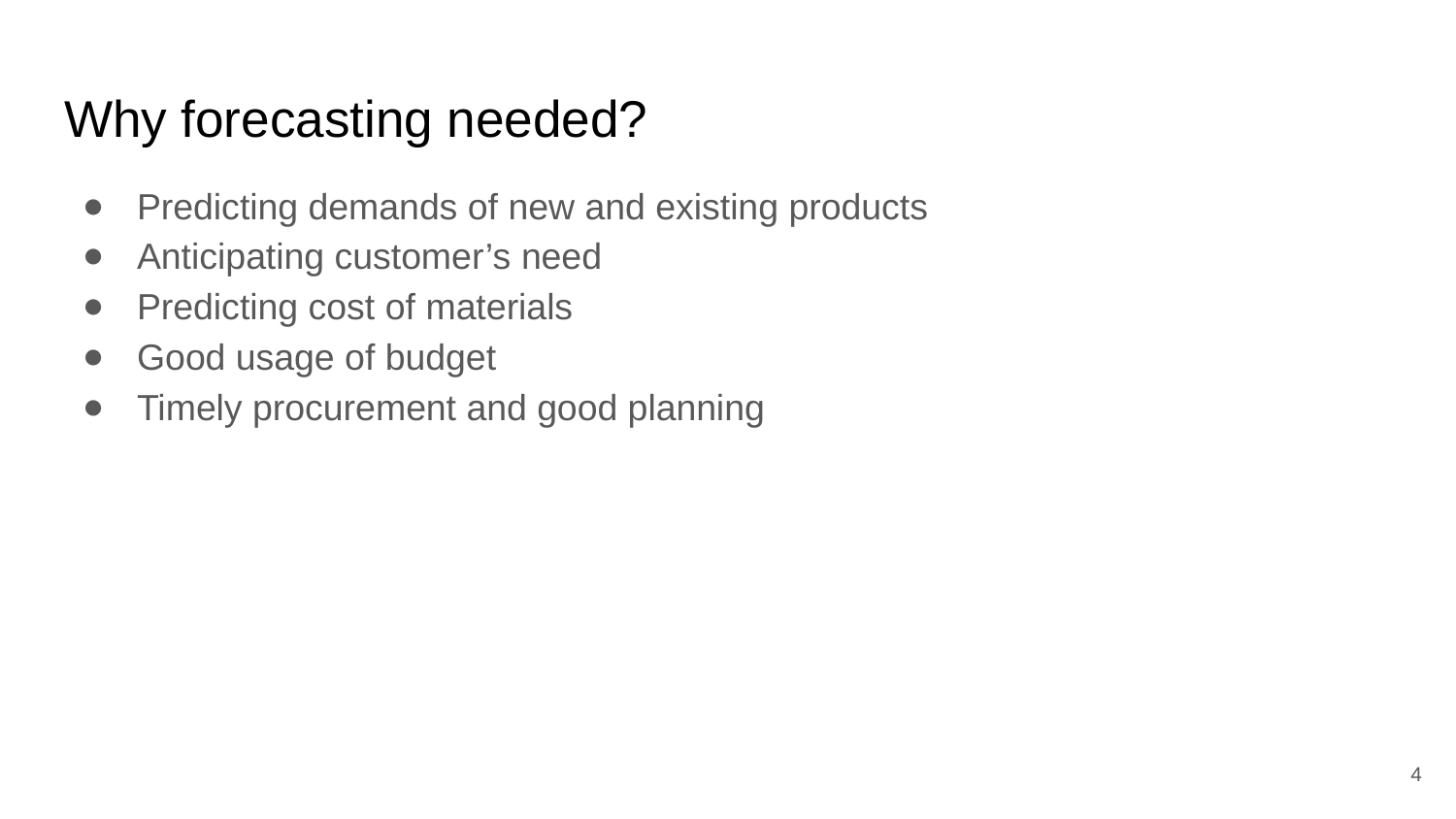

# Why forecasting needed?
Predicting demands of new and existing products
Anticipating customer’s need
Predicting cost of materials
Good usage of budget
Timely procurement and good planning
4